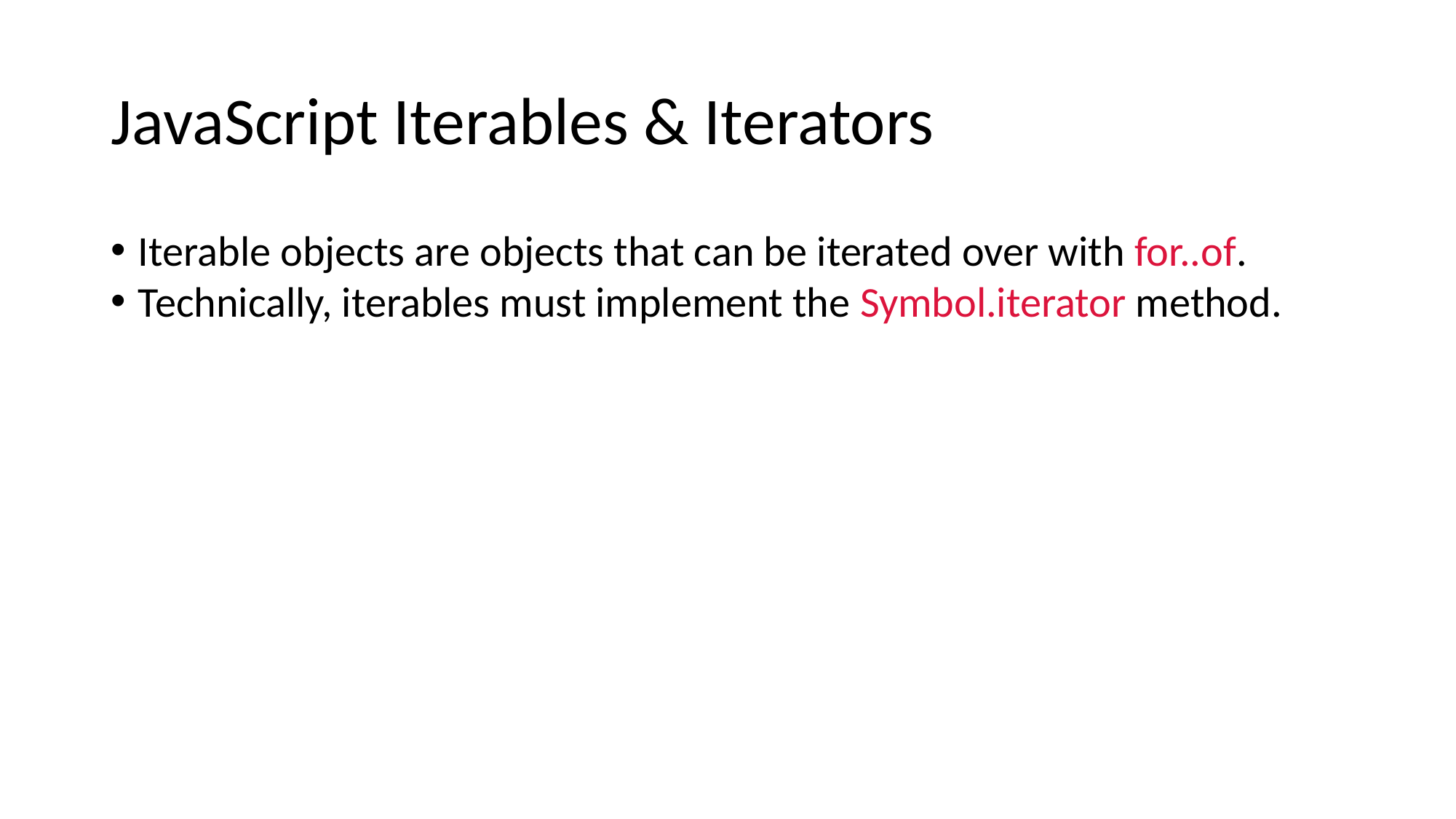

# JavaScript Iterables & Iterators
Iterable objects are objects that can be iterated over with for..of.
Technically, iterables must implement the Symbol.iterator method.